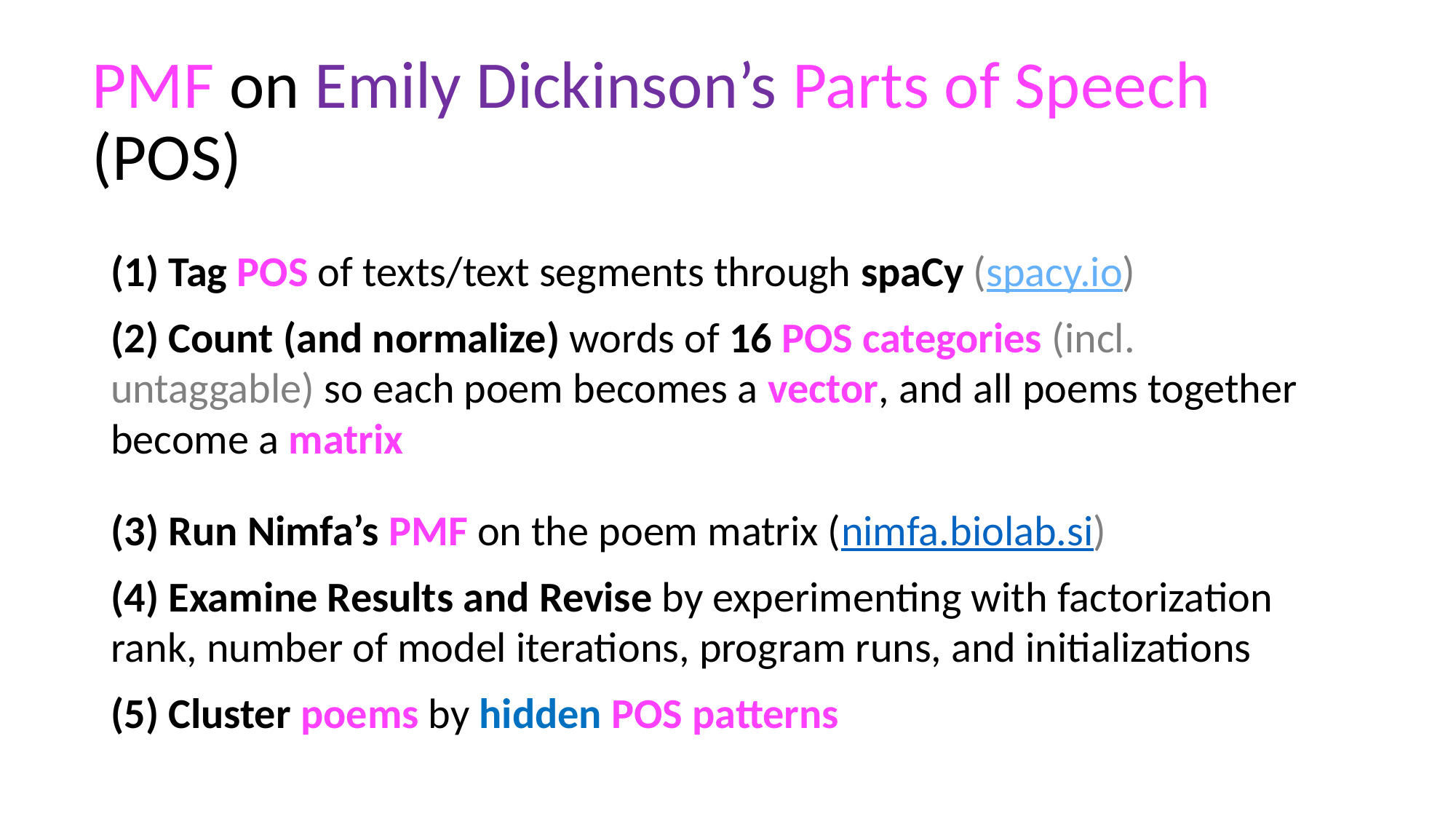

# PMF on Emily Dickinson’s Parts of Speech (POS)
(1) Tag POS of texts/text segments through spaCy (spacy.io)
(2) Count (and normalize) words of 16 POS categories (incl. untaggable) so each poem becomes a vector, and all poems together become a matrix
(3) Run Nimfa’s PMF on the poem matrix (nimfa.biolab.si)
(4) Examine Results and Revise by experimenting with factorization rank, number of model iterations, program runs, and initializations
(5) Cluster poems by hidden POS patterns